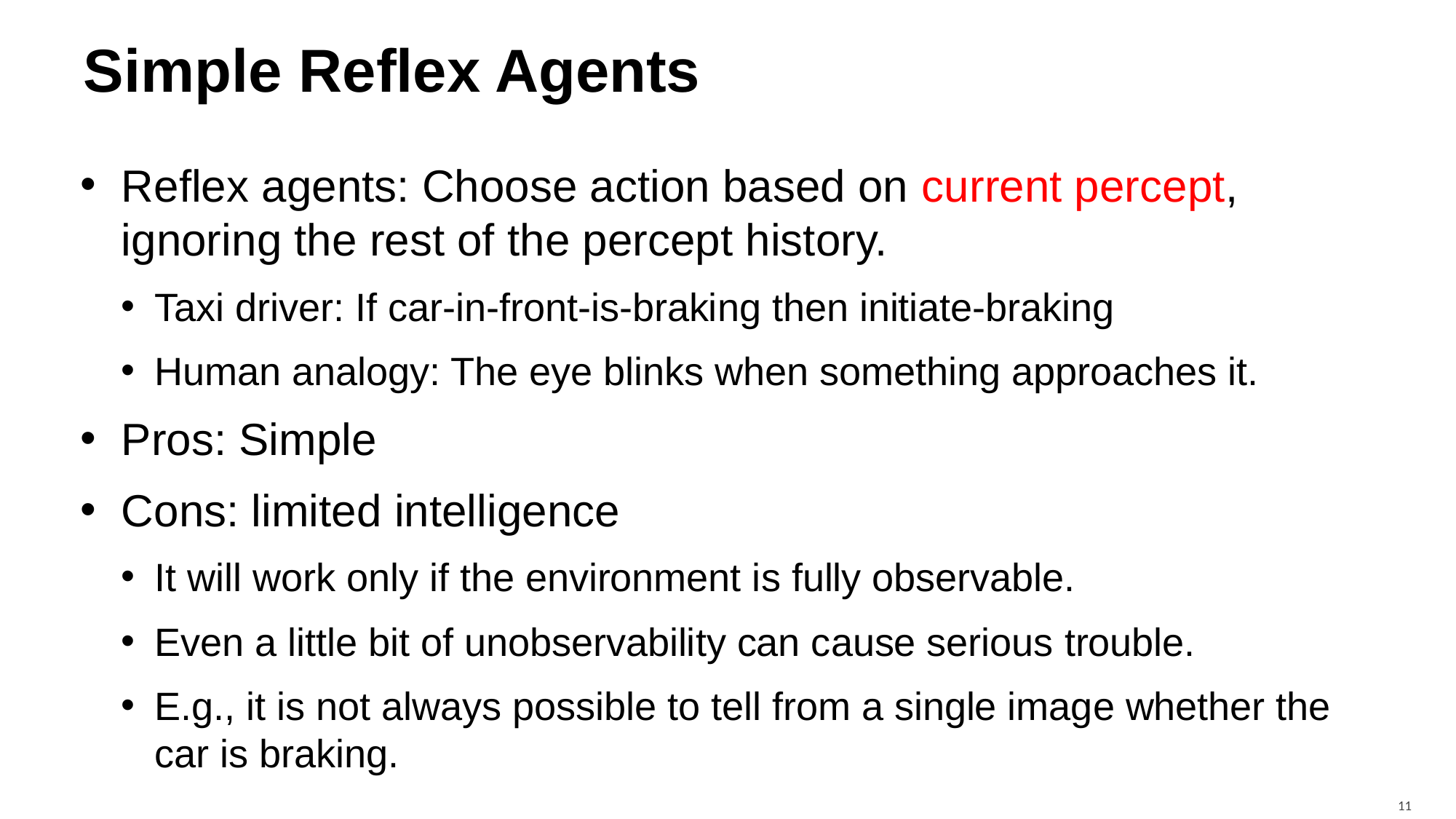

# Simple Reflex Agents
Reflex agents: Choose action based on current percept, ignoring the rest of the percept history.
Taxi driver: If car-in-front-is-braking then initiate-braking
Human analogy: The eye blinks when something approaches it.
Pros: Simple
Cons: limited intelligence
It will work only if the environment is fully observable.
Even a little bit of unobservability can cause serious trouble.
E.g., it is not always possible to tell from a single image whether the car is braking.
11